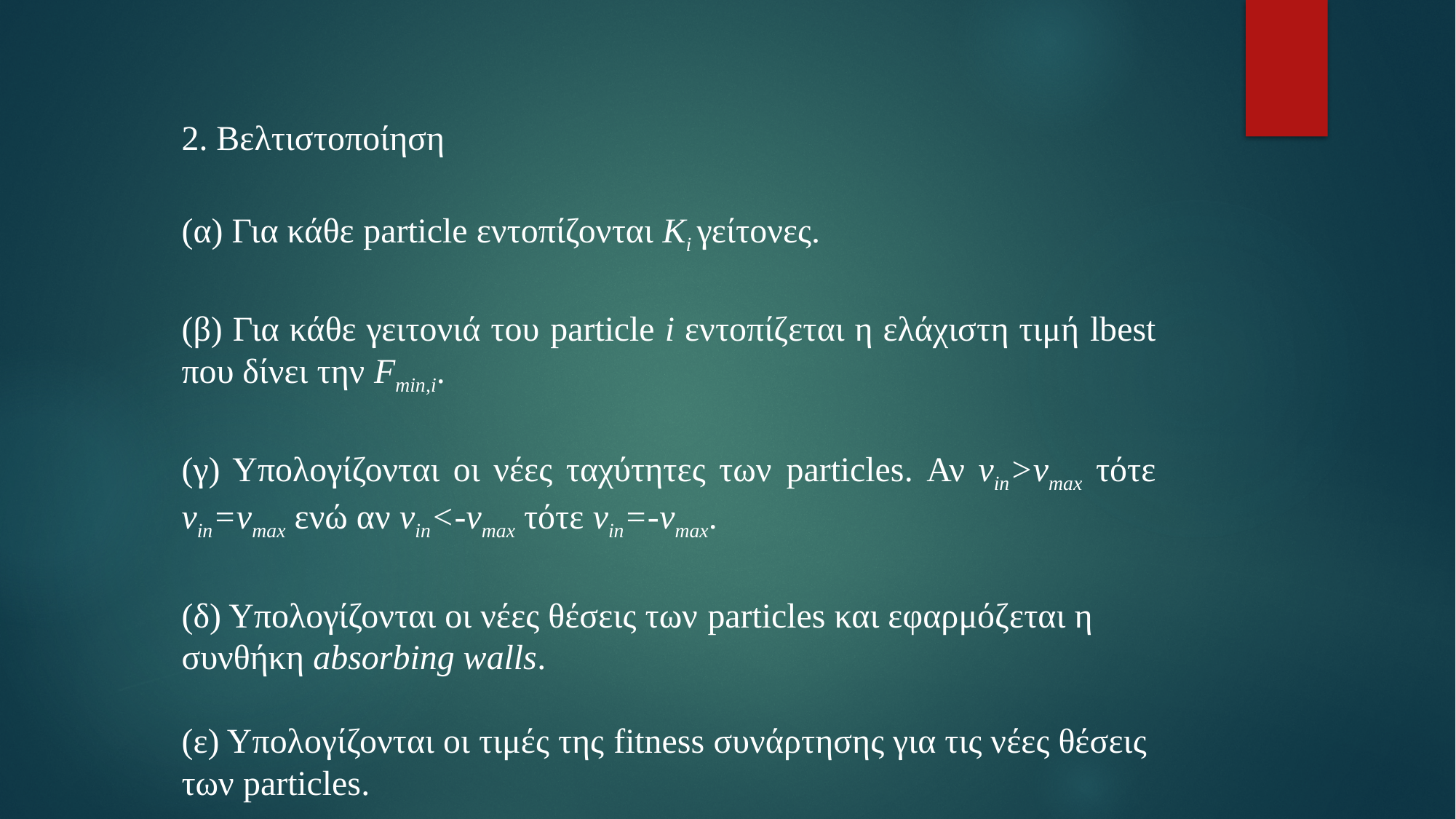

2. Βελτιστοποίηση

(α) Για κάθε particle εντοπίζονται Ki γείτονες.

(β) Για κάθε γειτονιά του particle i εντοπίζεται η ελάχιστη τιμή lbest που δίνει την Fmin,i.

(γ) Υπολογίζονται οι νέες ταχύτητες των particles. Αν vin>vmax τότε vin=vmax ενώ αν vin<-vmax τότε vin=-vmax.

(δ) Υπολογίζονται οι νέες θέσεις των particles και εφαρμόζεται η συνθήκη absorbing walls.

(ε) Υπολογίζονται οι τιμές της fitness συνάρτησης για τις νέες θέσεις των particles.